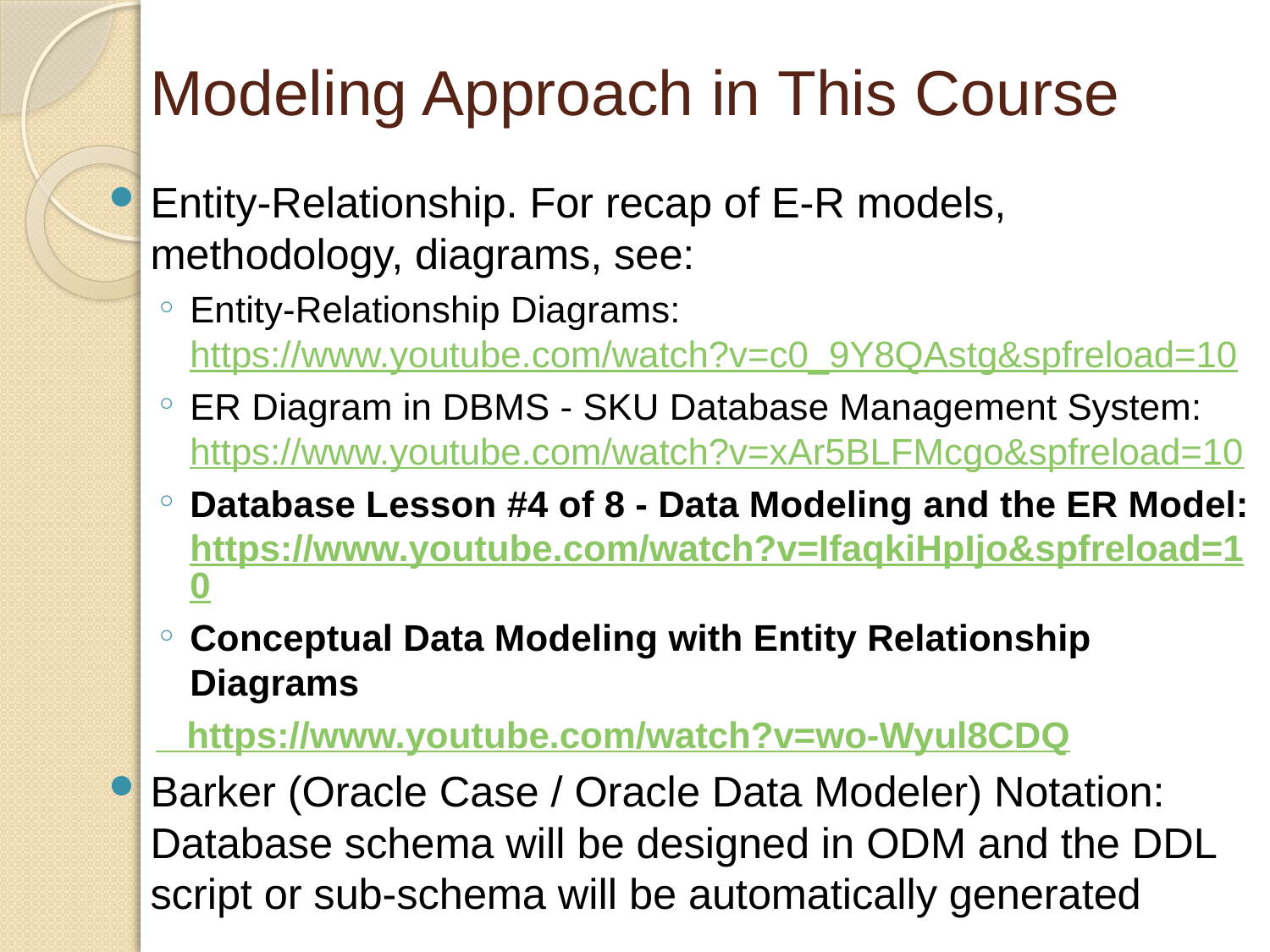

# Modeling Approach in This Course
Entity-Relationship. For recap of E-R models, methodology, diagrams, see:
Entity-Relationship Diagrams: https://www.youtube.com/watch?v=c0_9Y8QAstg&spfreload=10
ER Diagram in DBMS - SKU Database Management System: https://www.youtube.com/watch?v=xAr5BLFMcgo&spfreload=10
Database Lesson #4 of 8 - Data Modeling and the ER Model: https://www.youtube.com/watch?v=IfaqkiHpIjo&spfreload=10
Conceptual Data Modeling with Entity Relationship Diagrams
   https://www.youtube.com/watch?v=wo-Wyul8CDQ
Barker (Oracle Case / Oracle Data Modeler) Notation: Database schema will be designed in ODM and the DDL script or sub-schema will be automatically generated